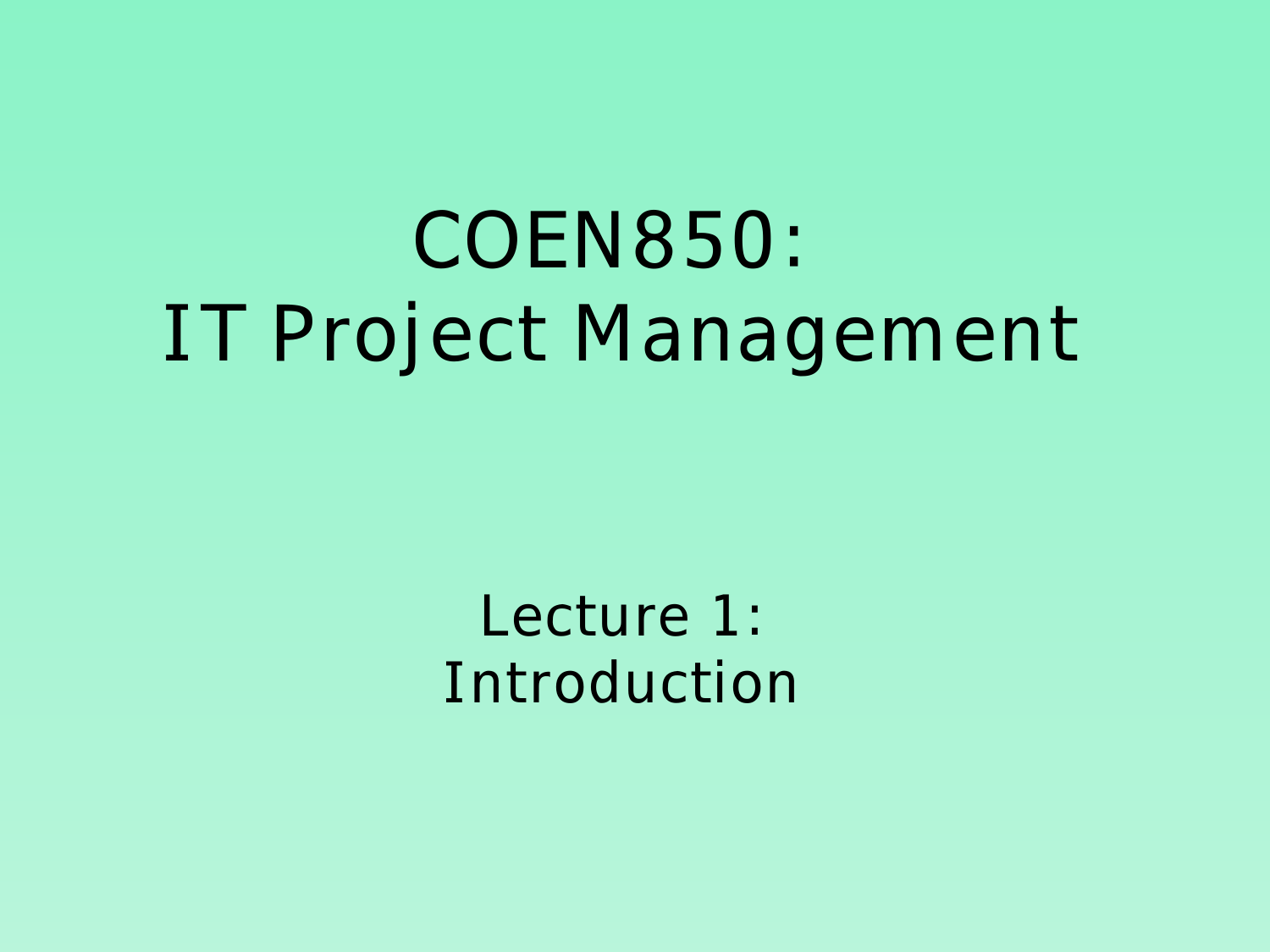

# COEN850: IT Project Management Lecture 1: Introduction